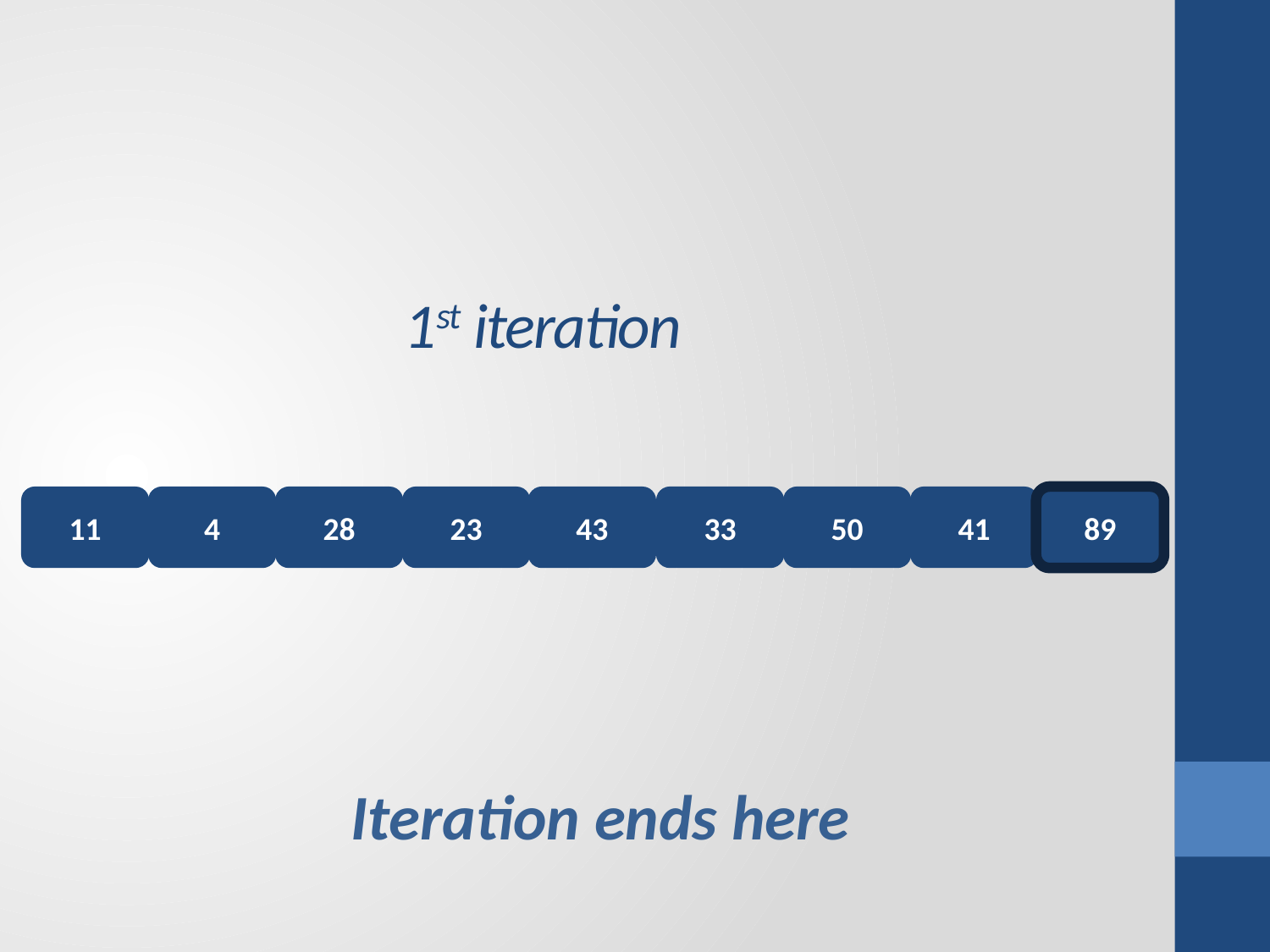

1st iteration
11
4
28
23
43
33
50
41
89

Iteration ends here